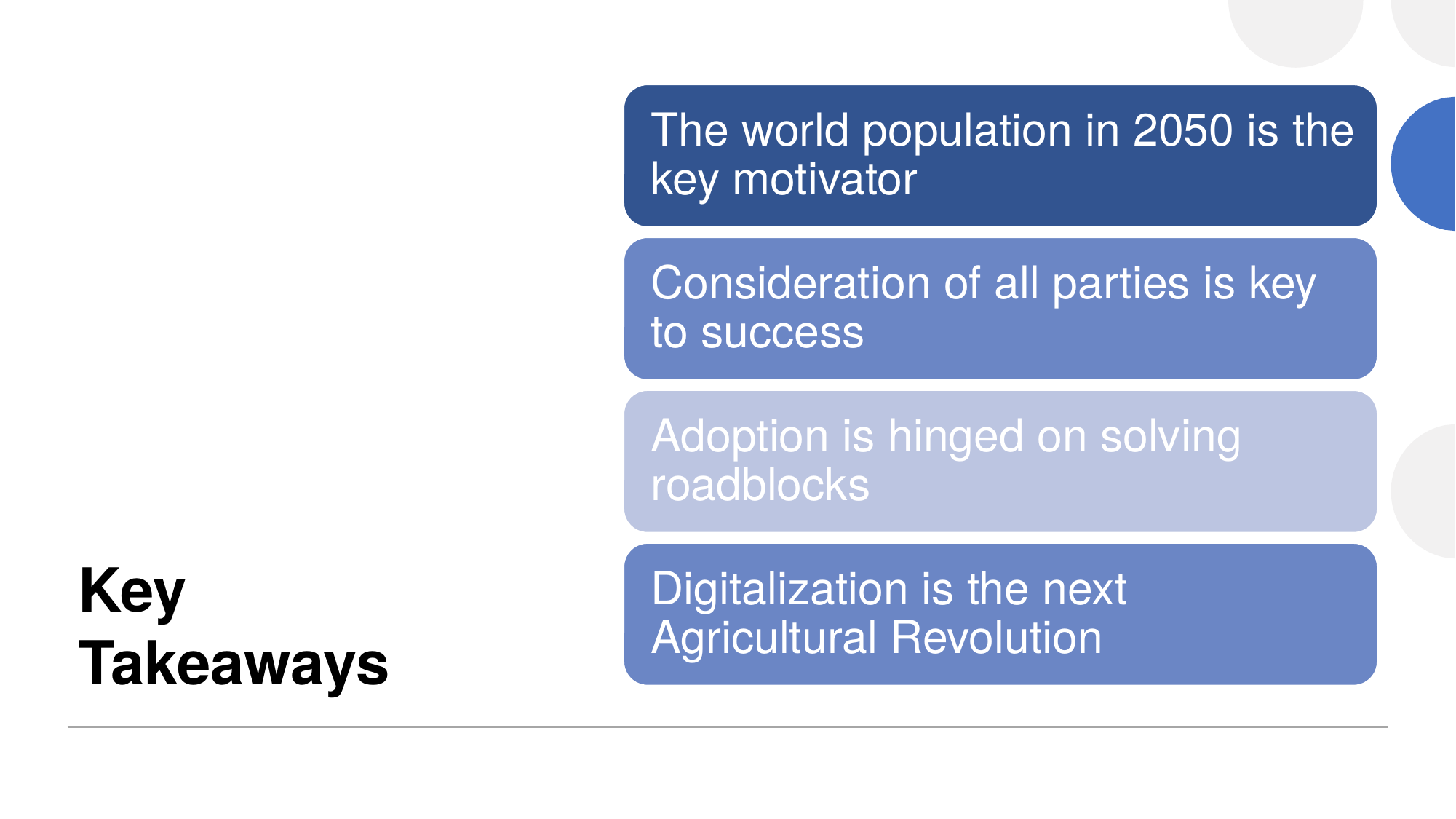

The world population in 2050 is the key motivator
Consideration of all parties is key to success
Adoption is hinged on solving roadblocks
Digitalization is the next Agricultural Revolution
# Key Takeaways